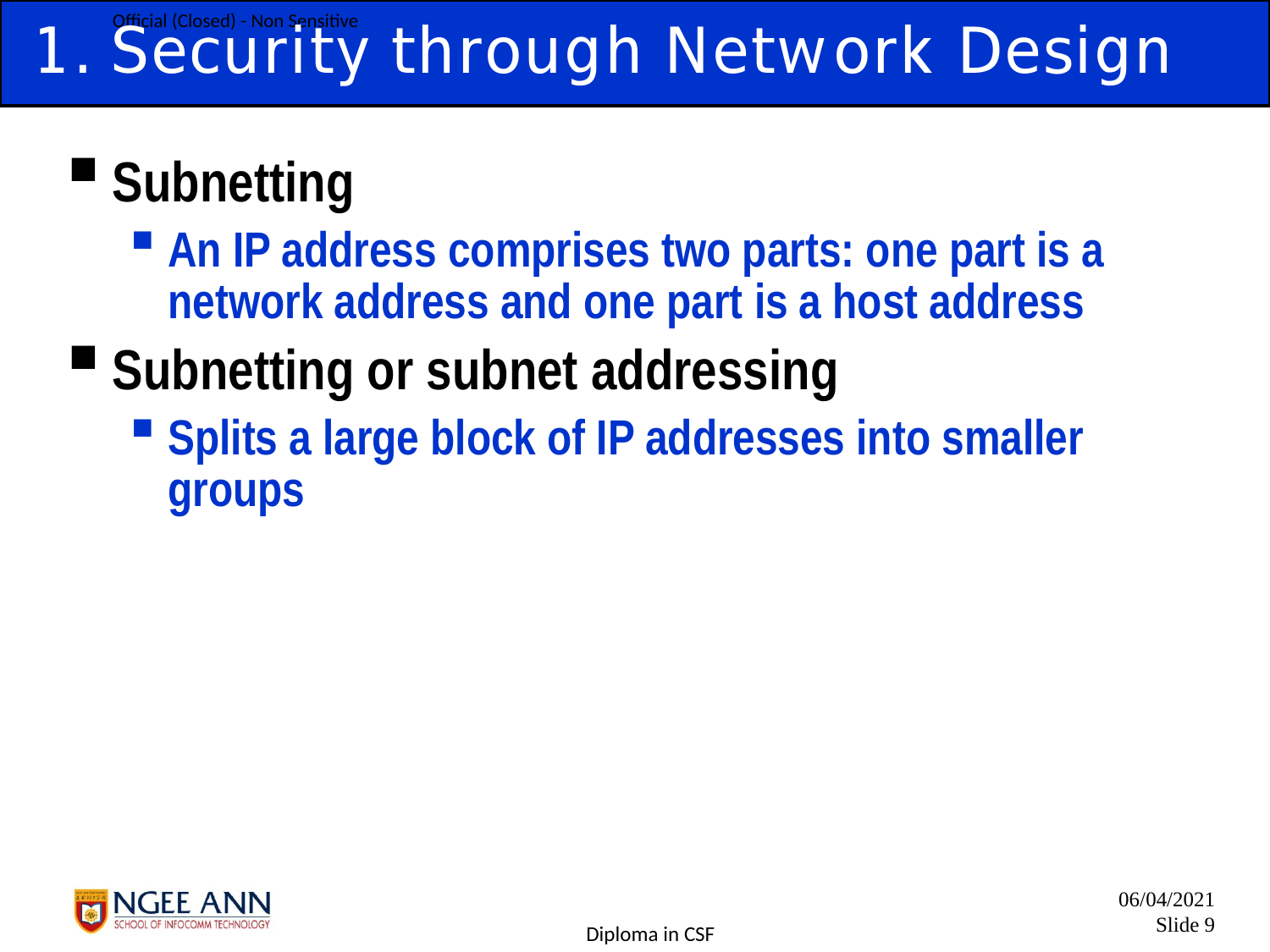

# 1. Security through Network Design
Subnetting
An IP address comprises two parts: one part is a network address and one part is a host address
Subnetting or subnet addressing
Splits a large block of IP addresses into smaller groups